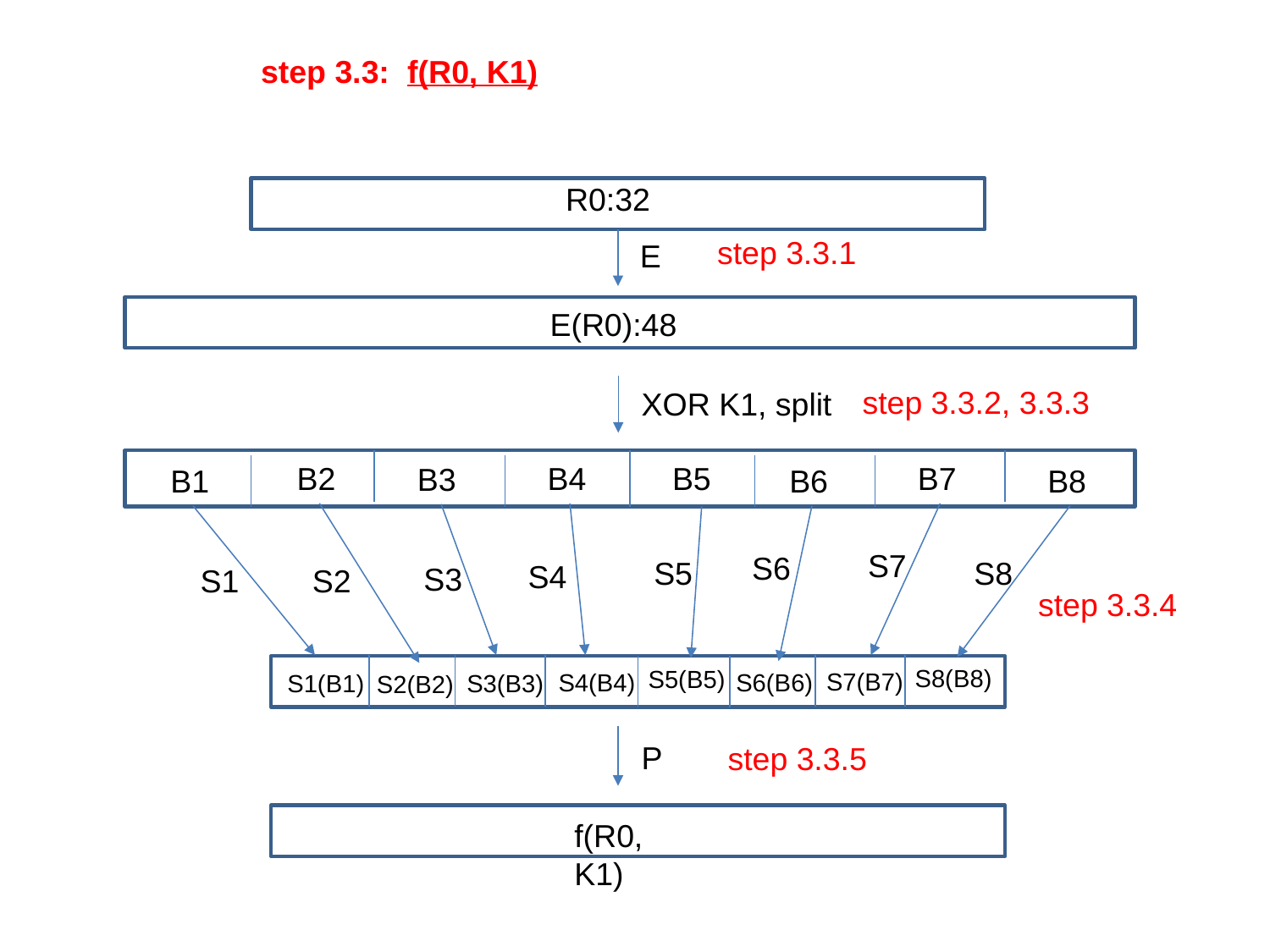

step 3.3:  f(R0, K1)
R0:32

step 3.3.1
E

E(R0):48
step 3.3.2, 3.3.3
XOR K1, split

B2
B4
B7
B5
B3
B1
B8
B6
S7
S6
S5
S8
S4
S3
S2
S1
step 3.3.4

S8(B8)
S5(B5)
S7(B7)
S4(B4)
S6(B6)
S1(B1)
S3(B3)
S2(B2)
P
step 3.3.5

f(R0, K1)